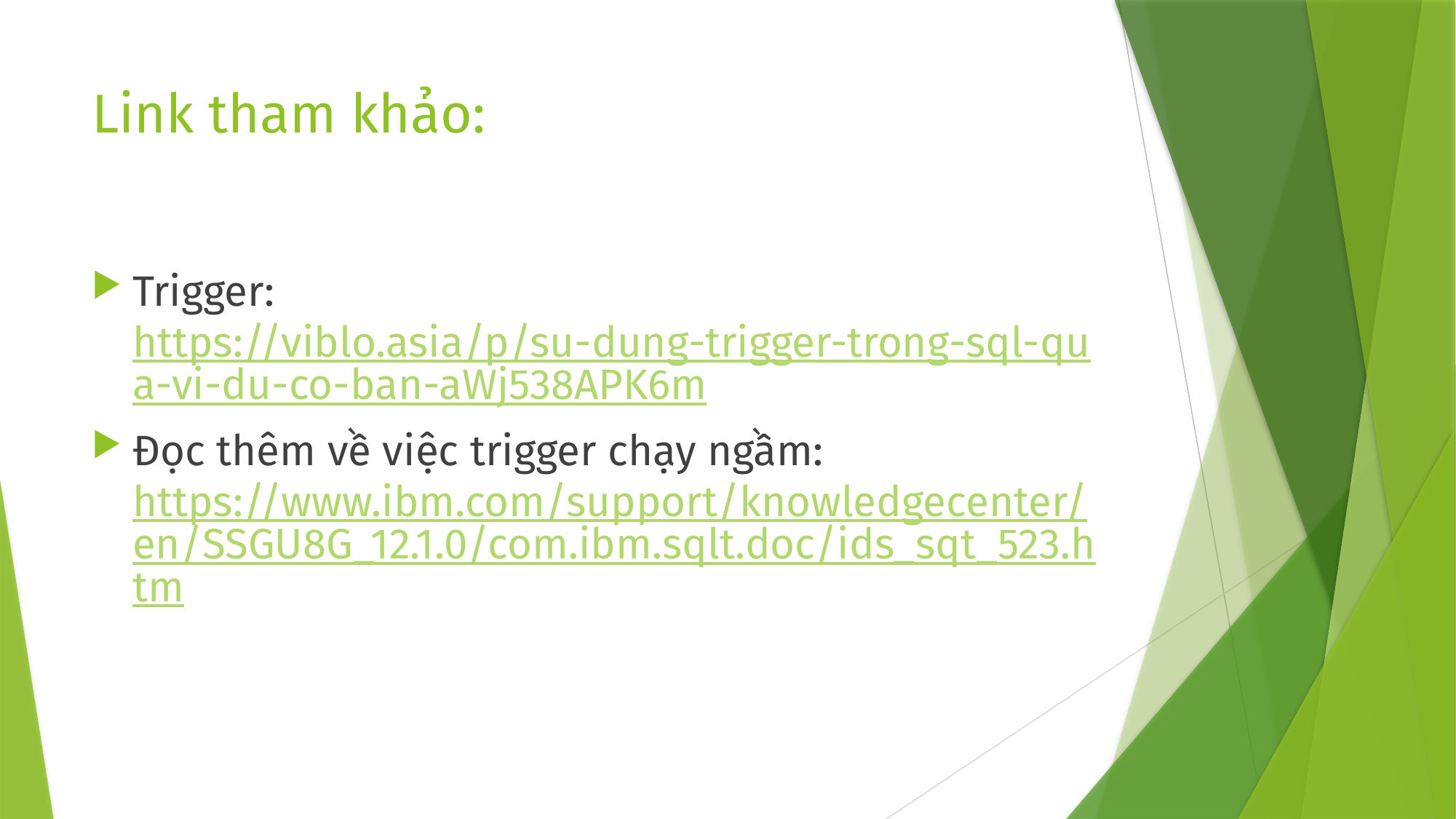

# Link tham khảo:
Trigger: https://viblo.asia/p/su-dung-trigger-trong-sql-qua-vi-du-co-ban-aWj538APK6m
Đọc thêm về việc trigger chạy ngầm: https://www.ibm.com/support/knowledgecenter/en/SSGU8G_12.1.0/com.ibm.sqlt.doc/ids_sqt_523.htm